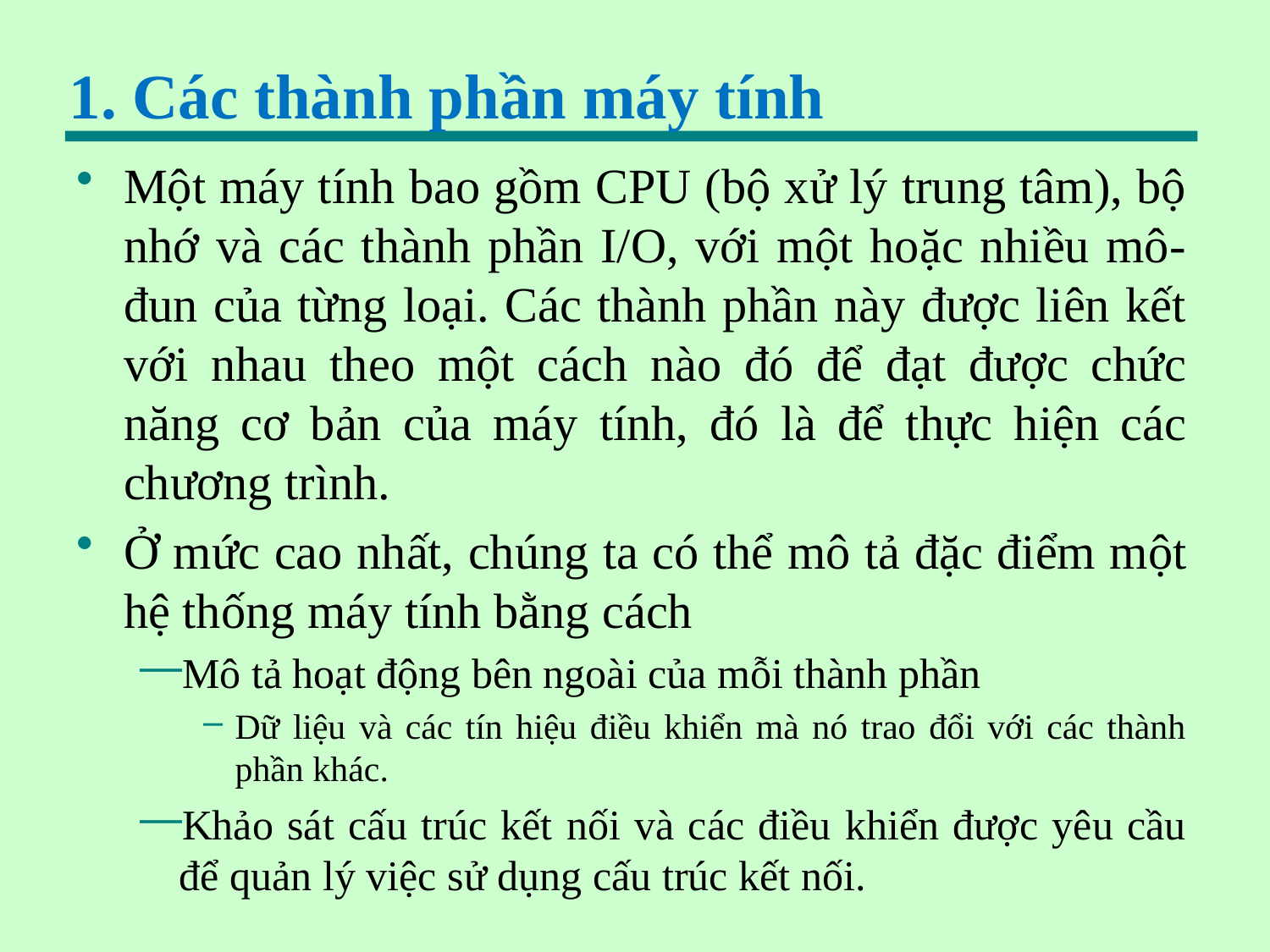

# 1. Các thành phần máy tính
Một máy tính bao gồm CPU (bộ xử lý trung tâm), bộ nhớ và các thành phần I/O, với một hoặc nhiều mô-đun của từng loại. Các thành phần này được liên kết với nhau theo một cách nào đó để đạt được chức năng cơ bản của máy tính, đó là để thực hiện các chương trình.
Ở mức cao nhất, chúng ta có thể mô tả đặc điểm một hệ thống máy tính bằng cách
Mô tả hoạt động bên ngoài của mỗi thành phần
Dữ liệu và các tín hiệu điều khiển mà nó trao đổi với các thành phần khác.
Khảo sát cấu trúc kết nối và các điều khiển được yêu cầu để quản lý việc sử dụng cấu trúc kết nối.